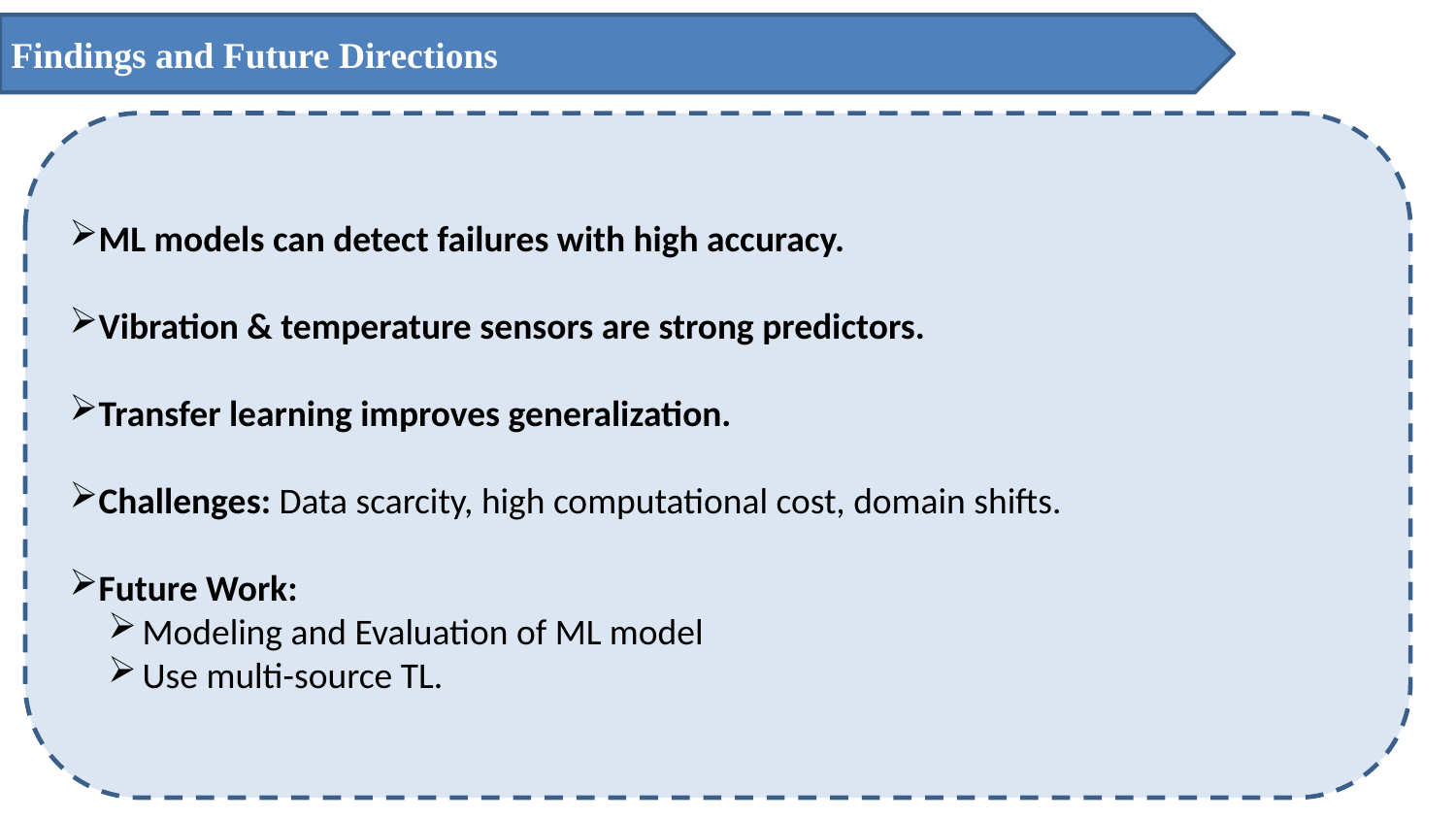

Findings and Future Directions
ML models can detect failures with high accuracy.

Vibration & temperature sensors are strong predictors.

Transfer learning improves generalization.

Challenges: Data scarcity, high computational cost, domain shifts.

Future Work:
Modeling and Evaluation of ML model
Use multi-source TL.